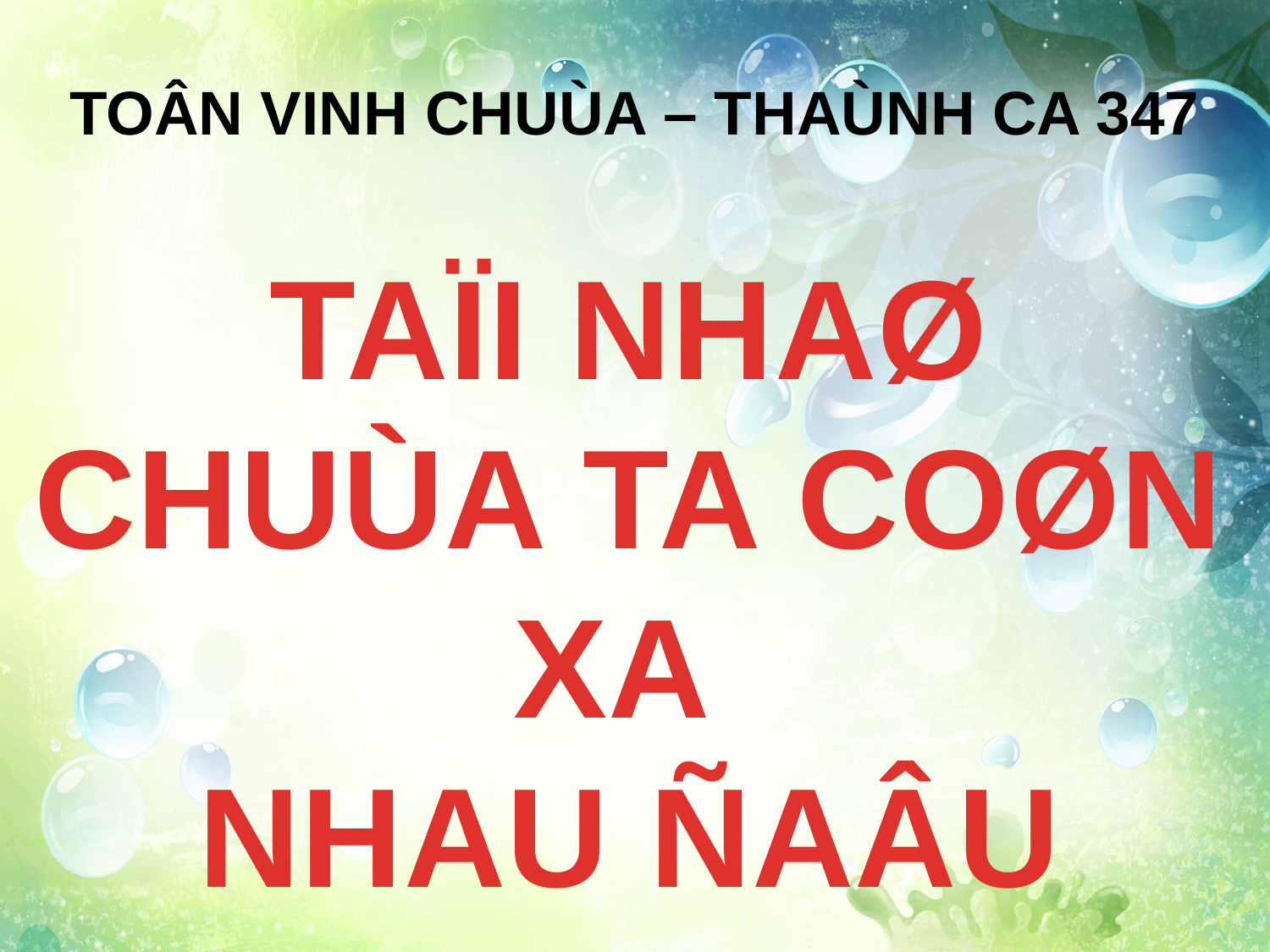

TOÂN VINH CHUÙA – THAÙNH CA 347
TAÏI NHAØ CHUÙA TA COØN XA
NHAU ÑAÂU